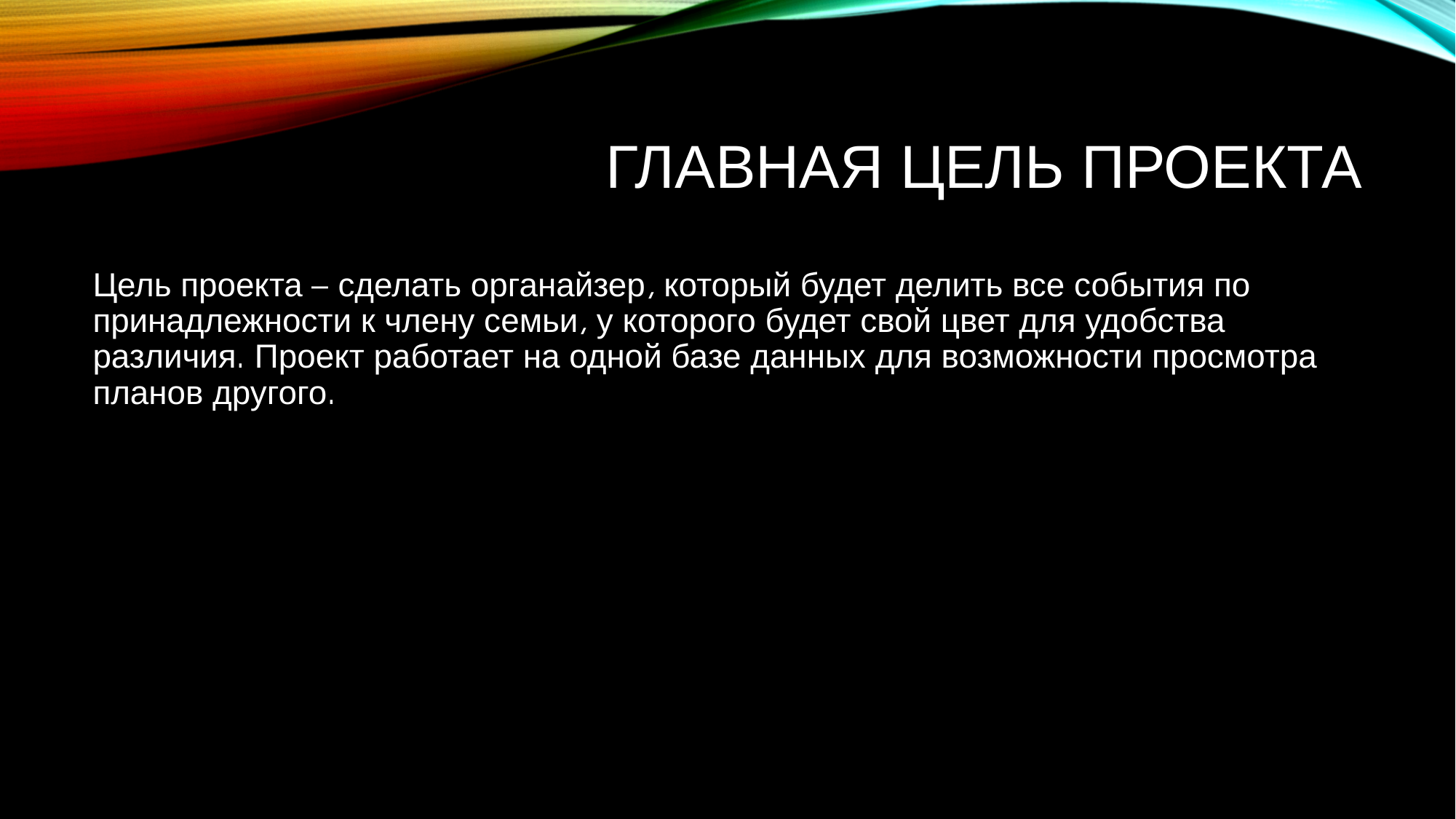

# Главная цель проекта
Цель проекта – сделать органайзер, который будет делить все события по принадлежности к члену семьи, у которого будет свой цвет для удобства различия. Проект работает на одной базе данных для возможности просмотра планов другого.